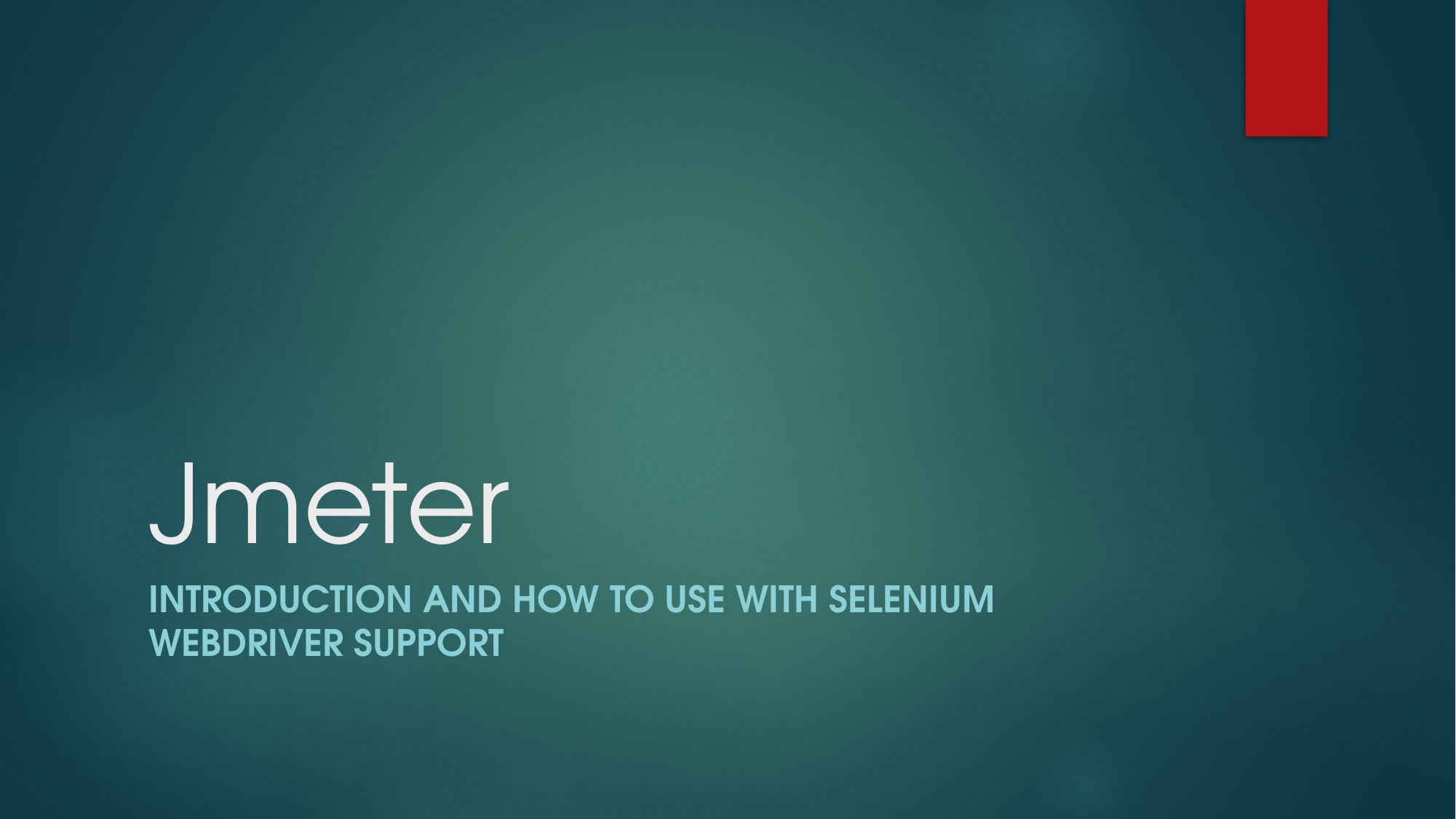

# Jmeter
Introduction and How to use with Selenium Webdriver Support